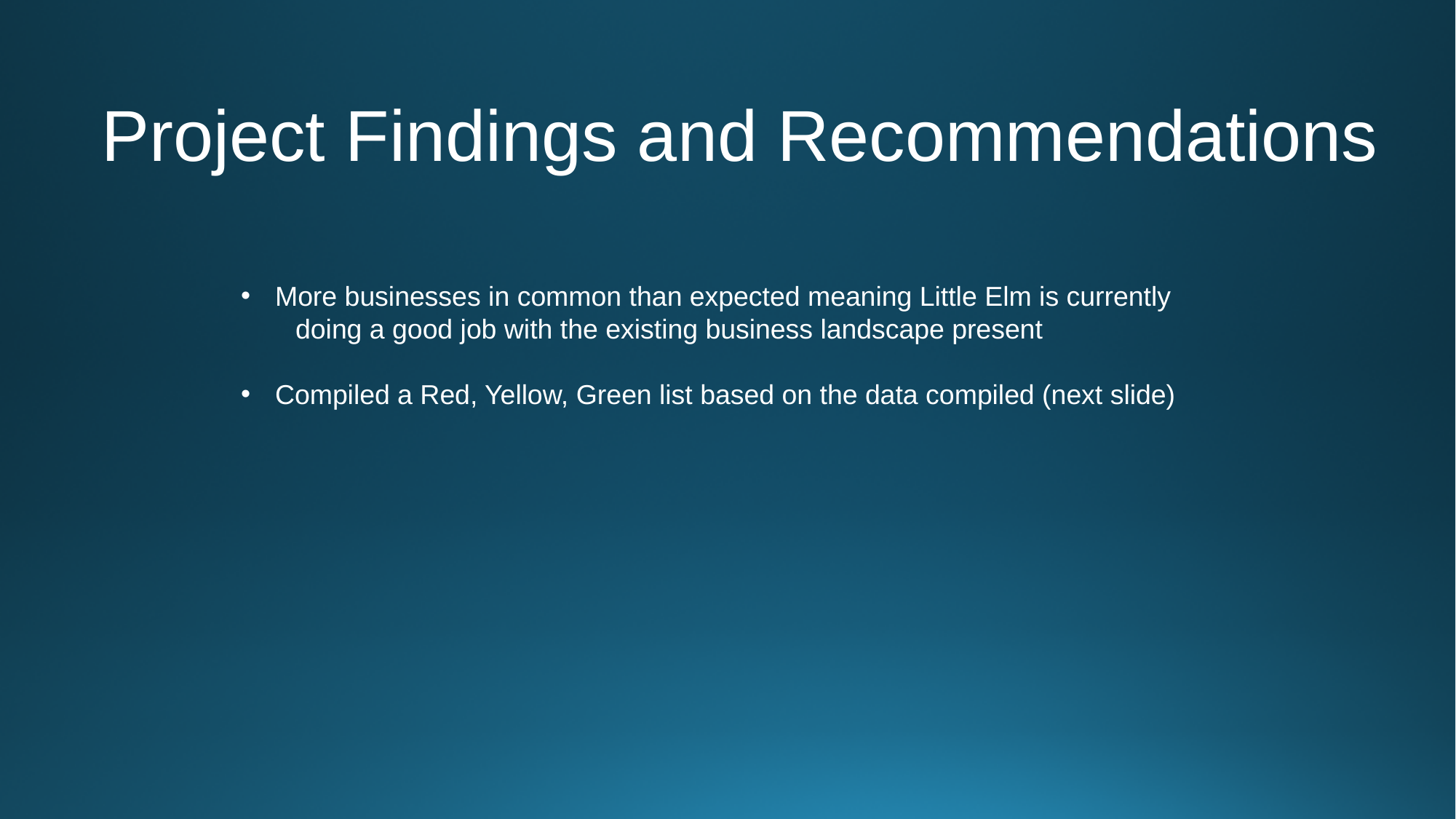

# Project Findings and Recommendations
More businesses in common than expected meaning Little Elm is currently
doing a good job with the existing business landscape present

Compiled a Red, Yellow, Green list based on the data compiled (next slide)